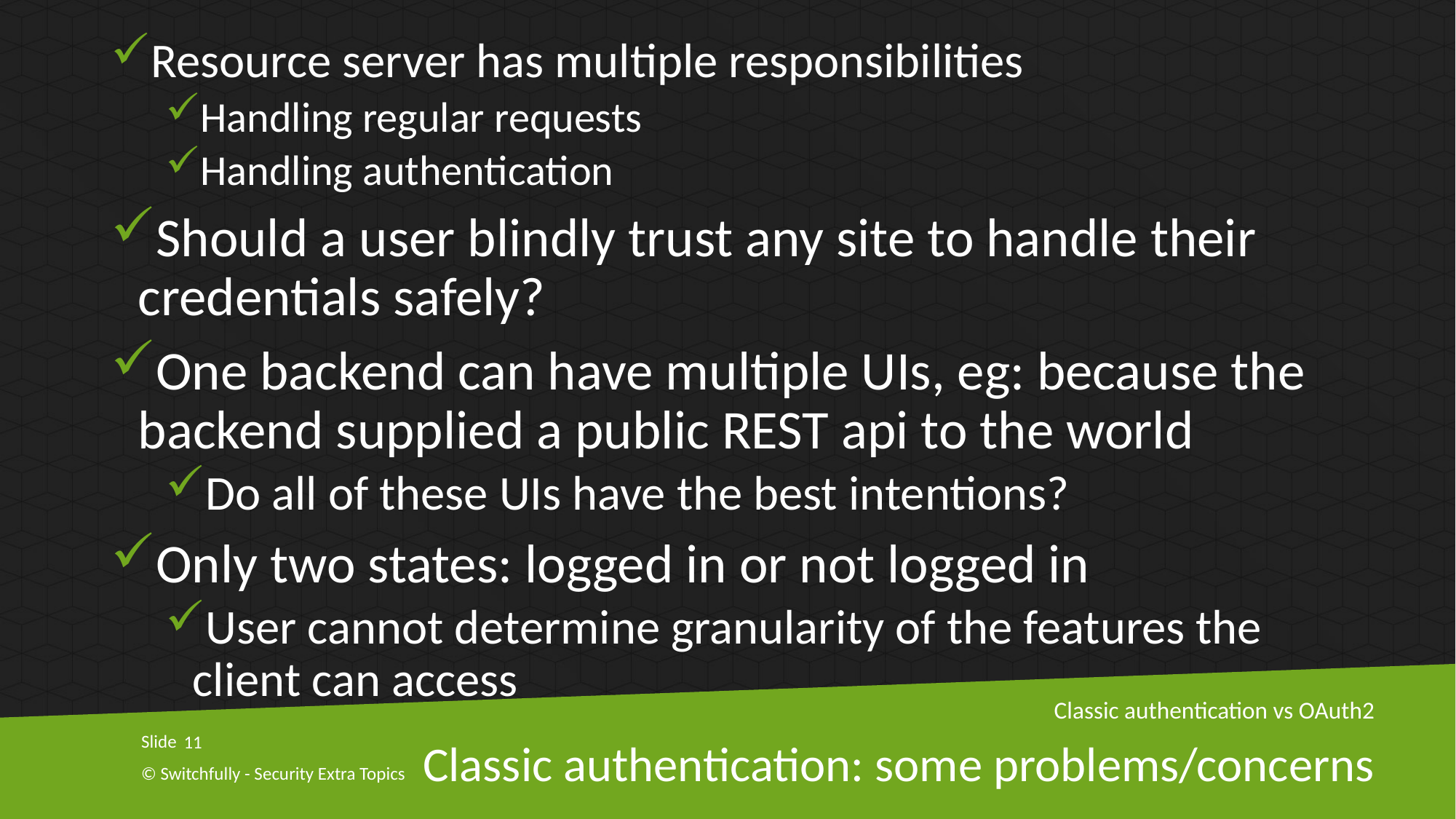

Resource server has multiple responsibilities
Handling regular requests
Handling authentication
Should a user blindly trust any site to handle their credentials safely?
One backend can have multiple UIs, eg: because the backend supplied a public REST api to the world
Do all of these UIs have the best intentions?
Only two states: logged in or not logged in
User cannot determine granularity of the features the client can access
Classic authentication vs OAuth2

11
# Classic authentication: some problems/concerns
© Switchfully - Security Extra Topics